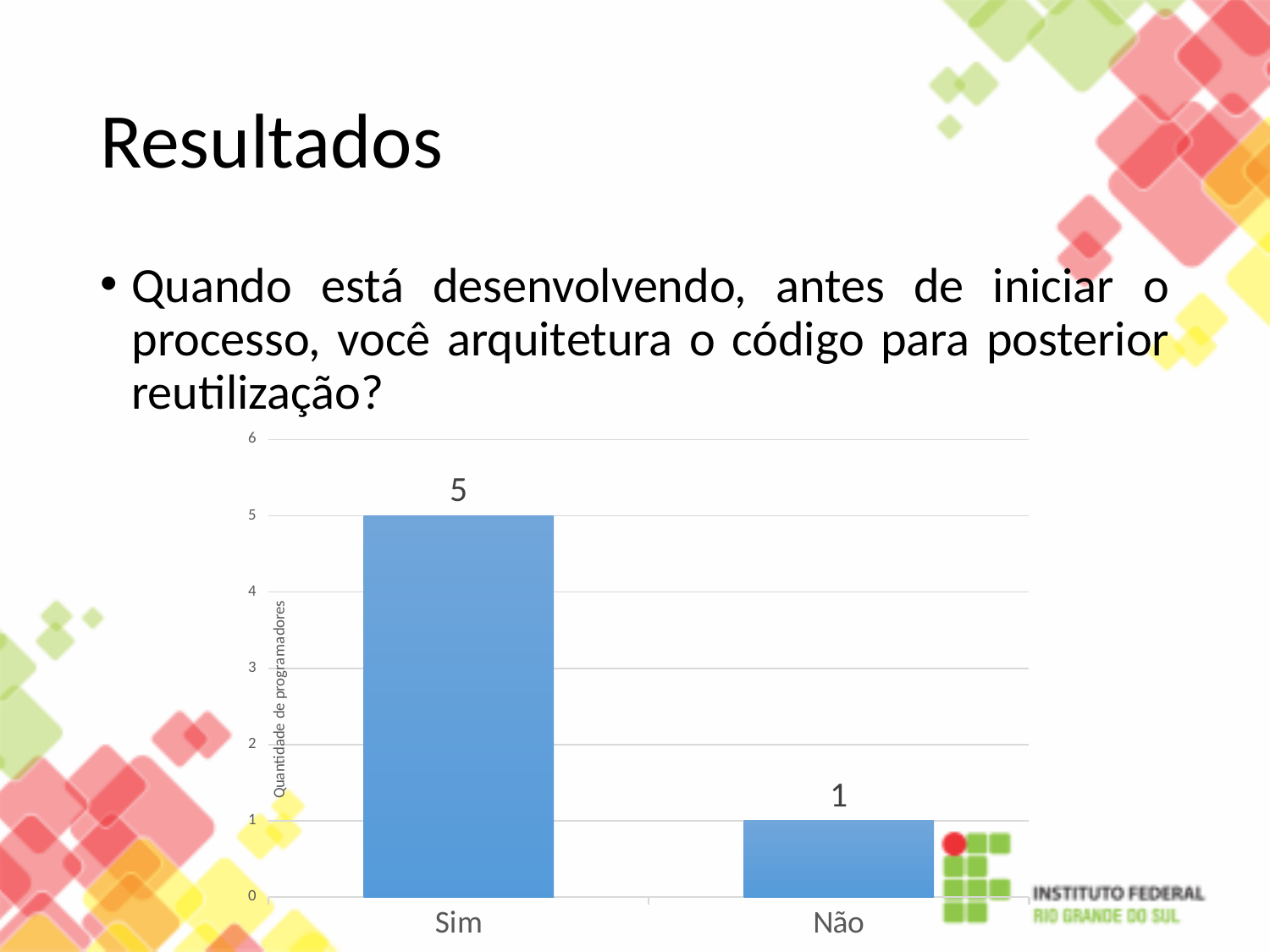

# Resultados
Quando está desenvolvendo, antes de iniciar o processo, você arquitetura o código para posterior reutilização?

### Chart

| Category |  |
|---|---|
| Sim | 5.0 |
| Não | 1.0 |